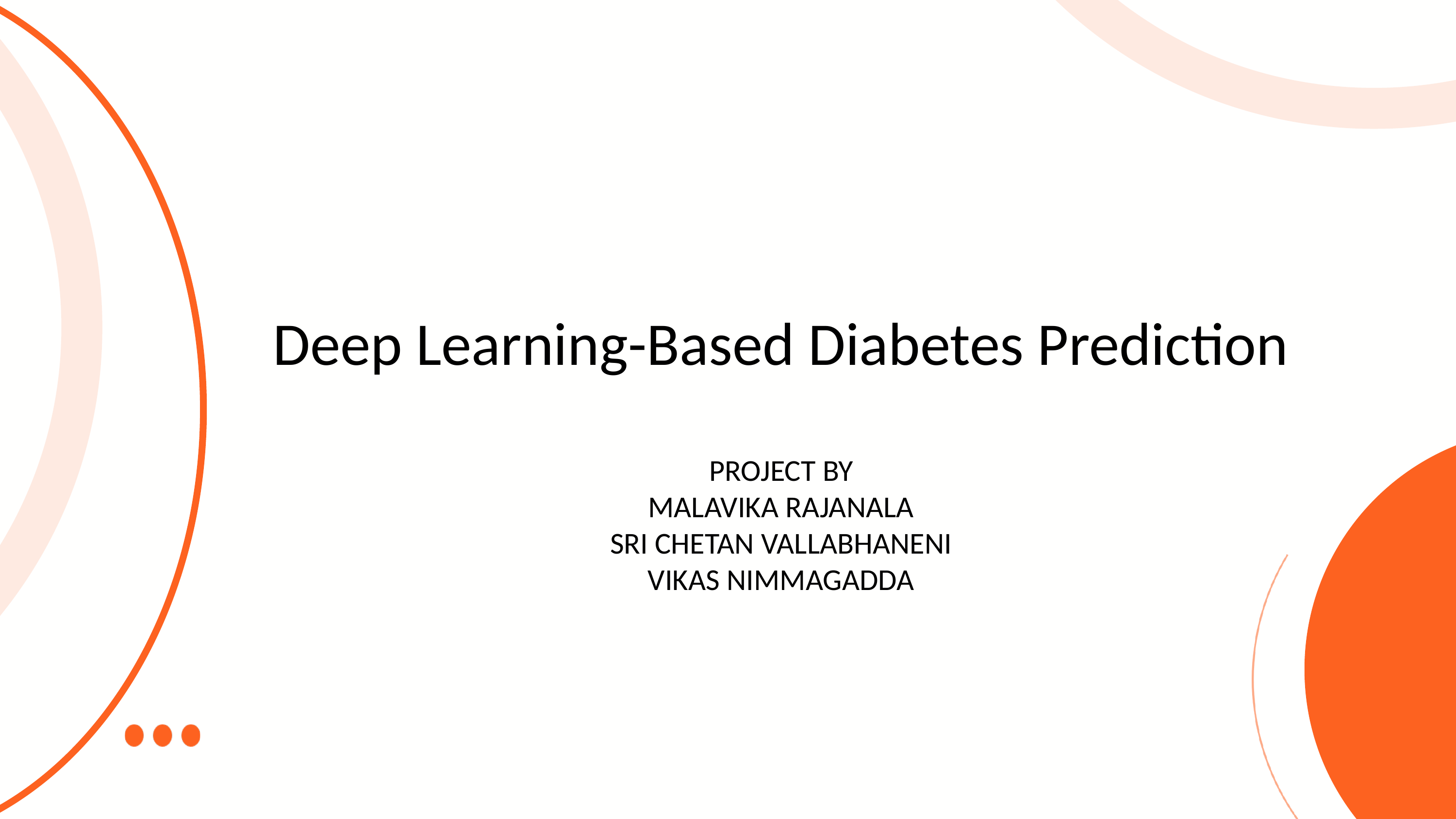

Deep Learning-Based Diabetes Prediction

PROJECT BY
MALAVIKA RAJANALA
SRI CHETAN VALLABHANENI
VIKAS NIMMAGADDA